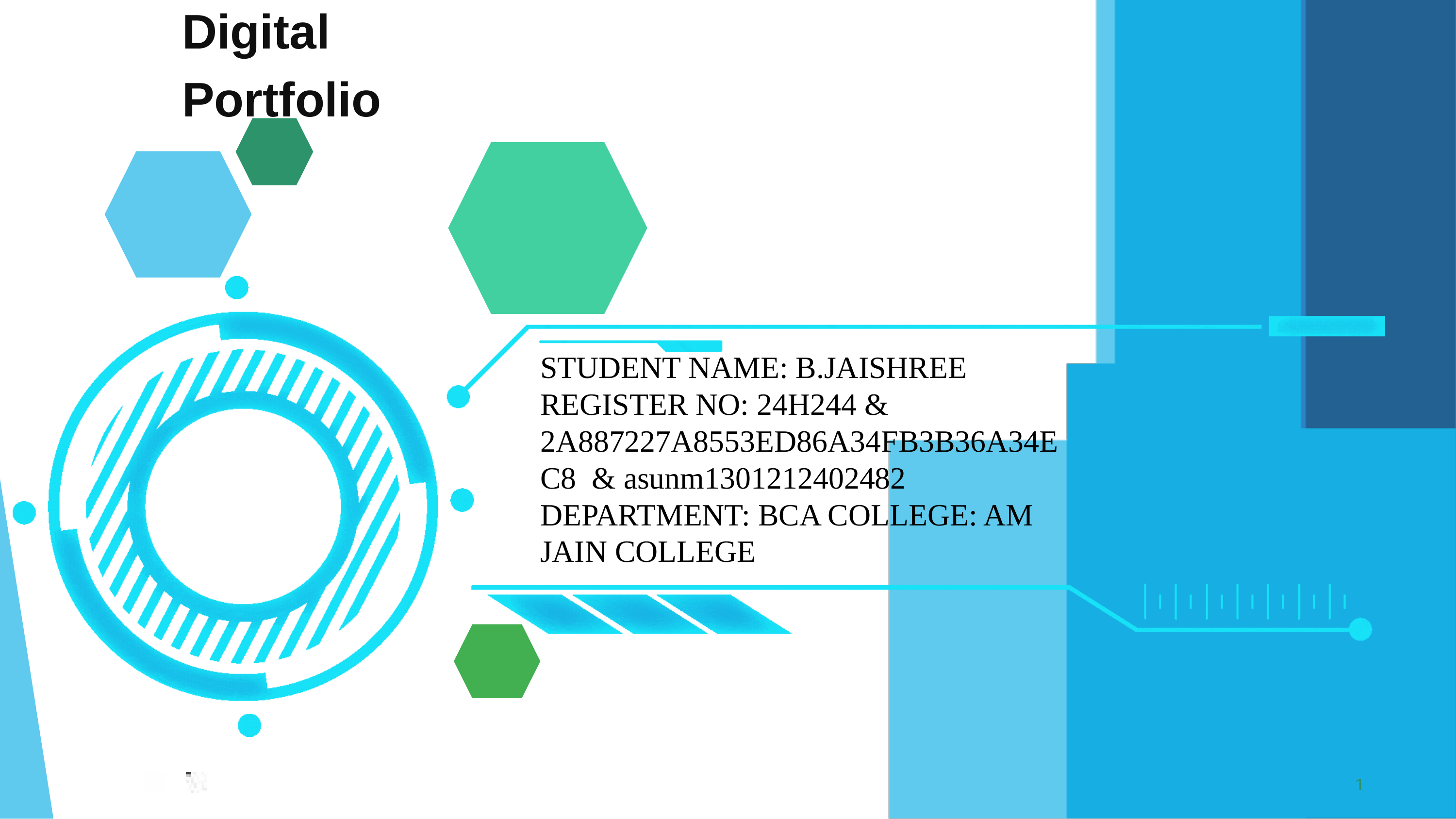

Digital Portfolio

STUDENT NAME: B.JAISHREE REGISTER NO: 24H244 & 2A887227A8553ED86A34FB3B36A34E
C8  & asunm1301212402482
DEPARTMENT: BCA COLLEGE: AM JAIN COLLEGE

1